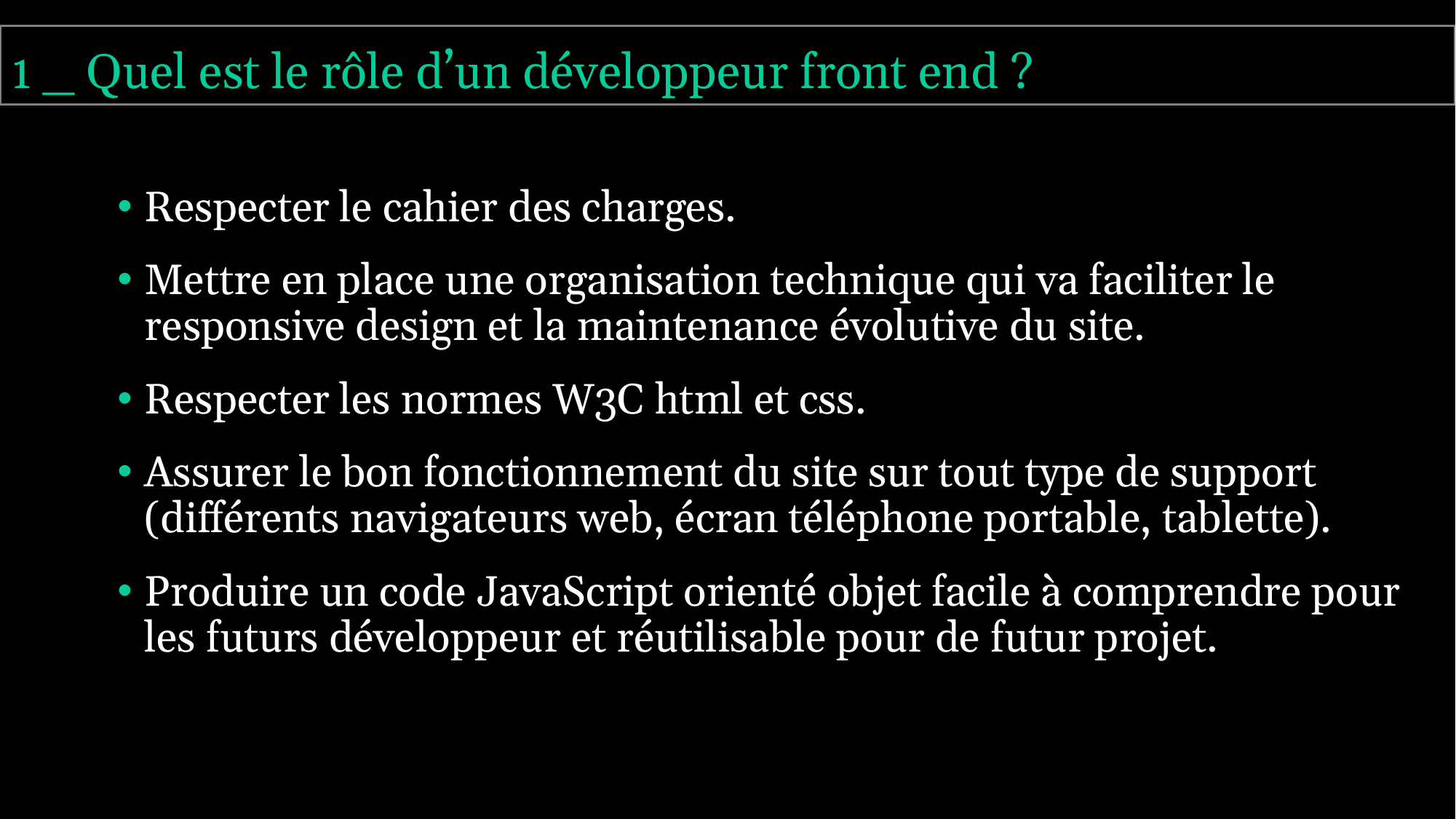

# 1 _ Quel est le rôle d’un développeur front end ?
Respecter le cahier des charges.
Mettre en place une organisation technique qui va faciliter le responsive design et la maintenance évolutive du site.
Respecter les normes W3C html et css.
Assurer le bon fonctionnement du site sur tout type de support (différents navigateurs web, écran téléphone portable, tablette).
Produire un code JavaScript orienté objet facile à comprendre pour les futurs développeur et réutilisable pour de futur projet.